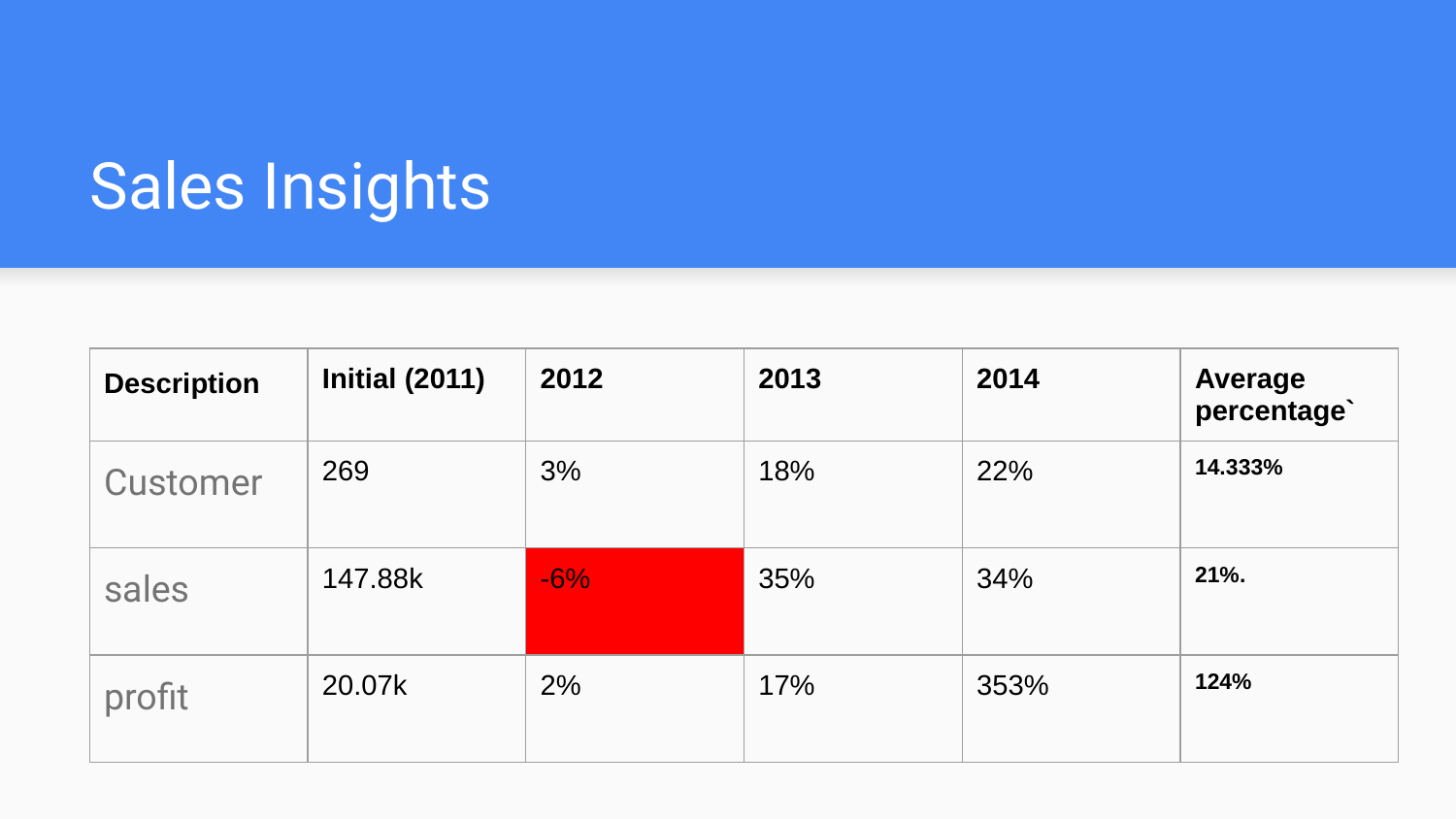

# Sales Insights
| Description | Initial (2011) | 2012 | 2013 | 2014 | Average percentage` |
| --- | --- | --- | --- | --- | --- |
| Customer | 269 | 3% | 18% | 22% | 14.333% |
| sales | 147.88k | -6% | 35% | 34% | 21%. |
| profit | 20.07k | 2% | 17% | 353% | 124% |